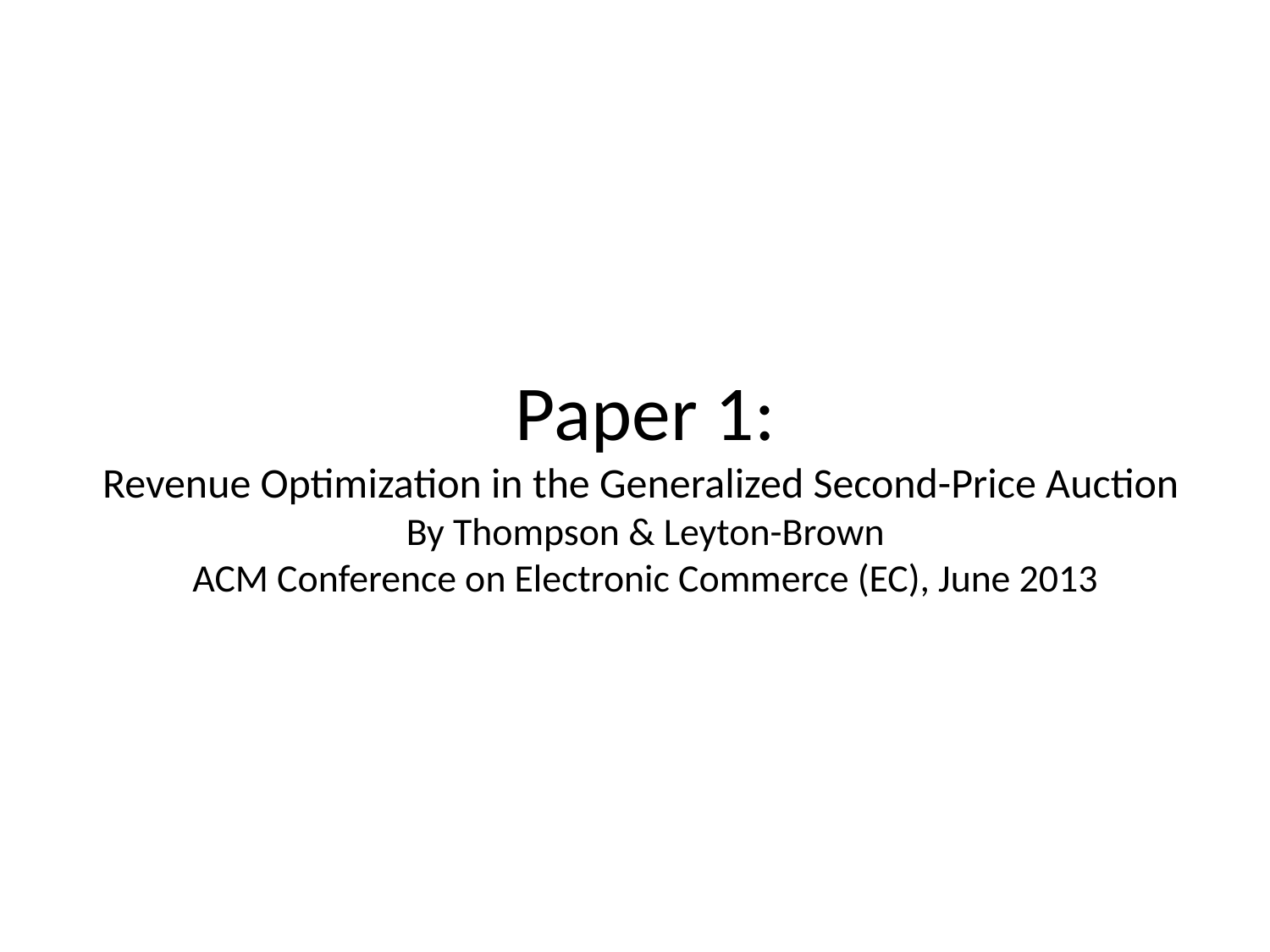

# Paper 1: Revenue Optimization in the Generalized Second-Price Auction By Thompson & Leyton-Brown ACM Conference on Electronic Commerce (EC), June 2013